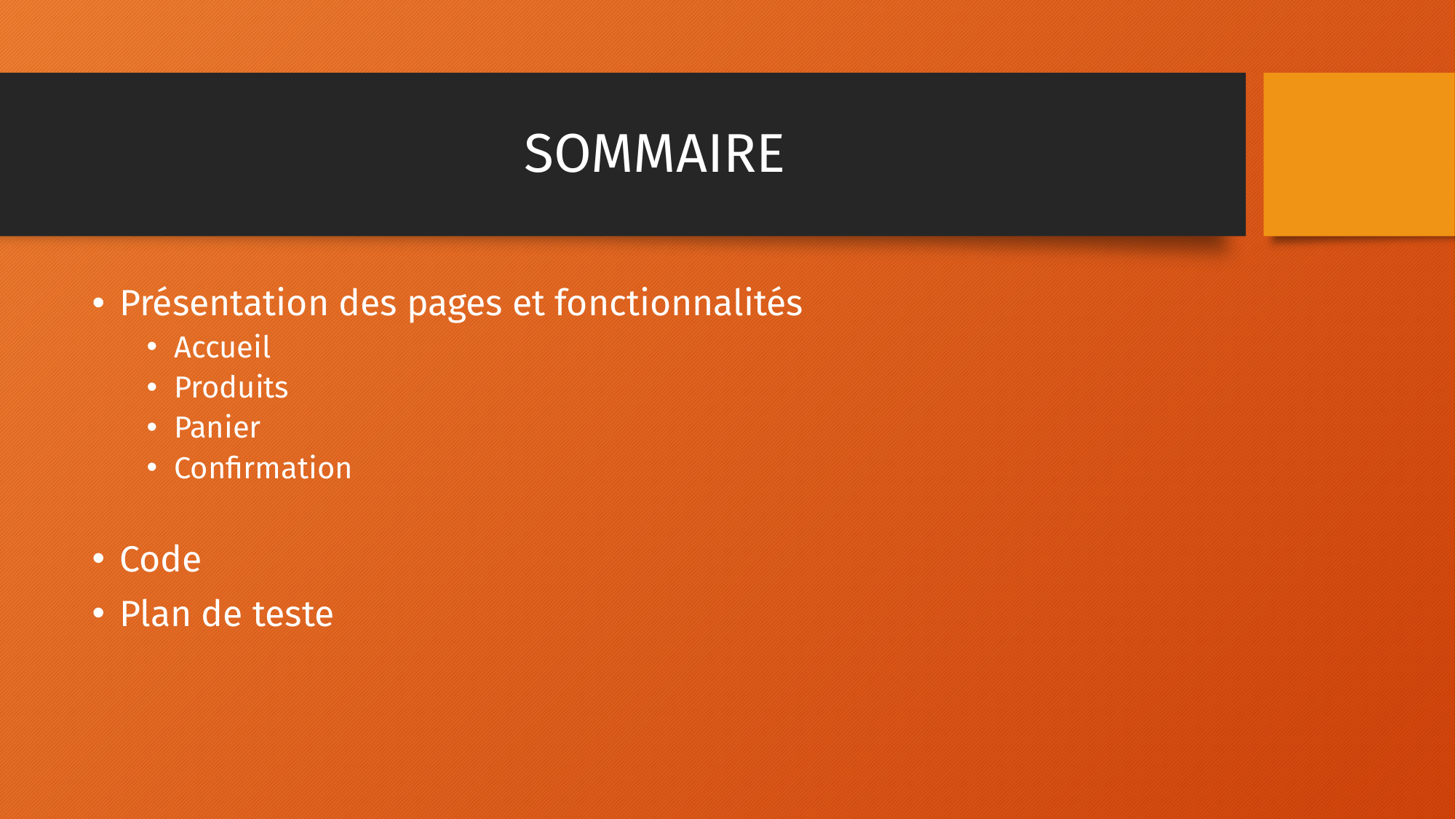

# SOMMAIRE
Présentation des pages et fonctionnalités
Accueil
Produits
Panier
Confirmation

Code
Plan de teste